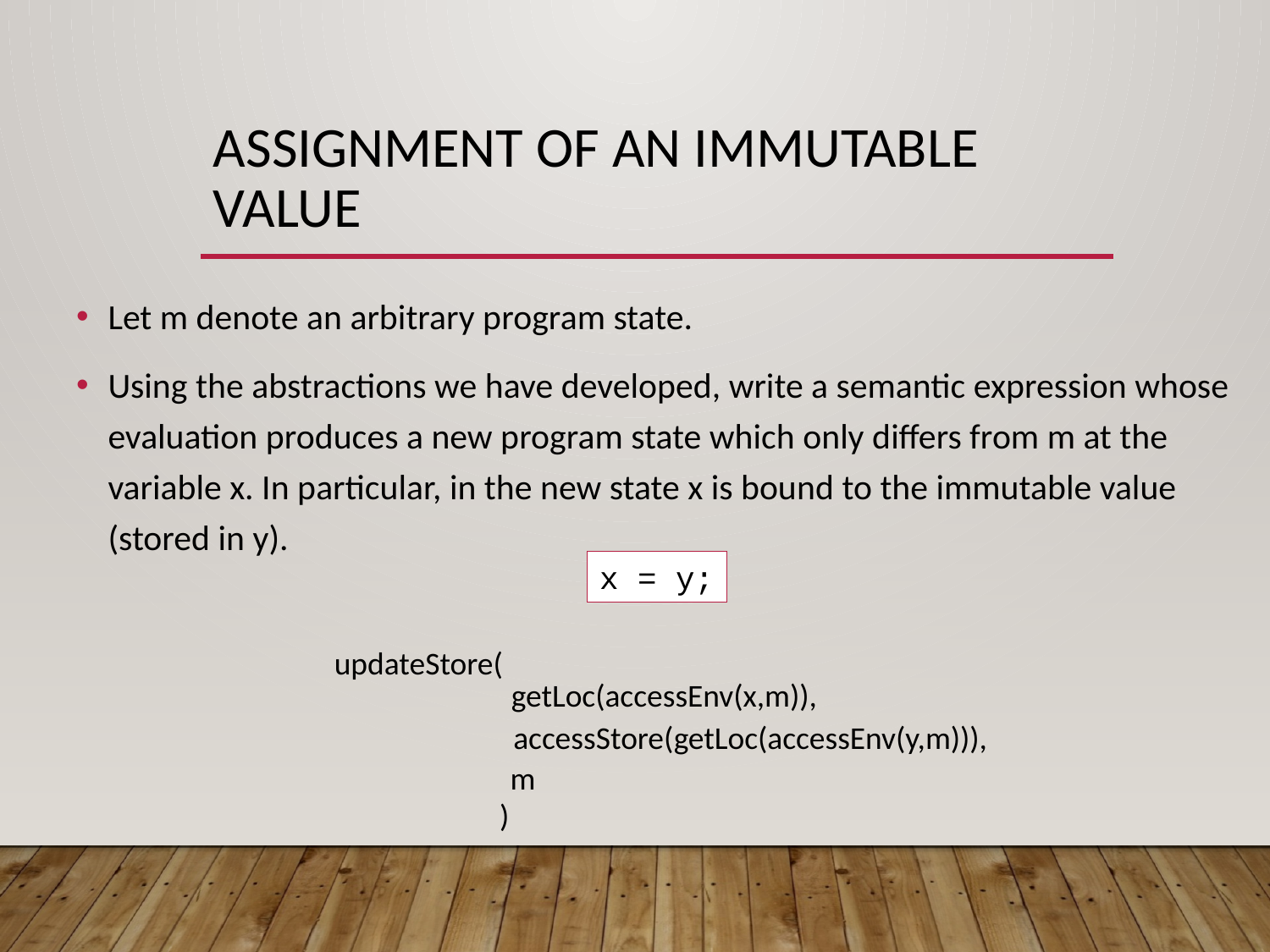

# Assignment of an immutable value
Let m denote an arbitrary program state.
Using the abstractions we have developed, write a semantic expression whose evaluation produces a new program state which only differs from m at the variable x. In particular, in the new state x is bound to the immutable value (stored in y).

x = y;
updateStore(

                       )
getLoc(accessEnv(x,m)),
accessStore(getLoc(accessEnv(y,m))),

m